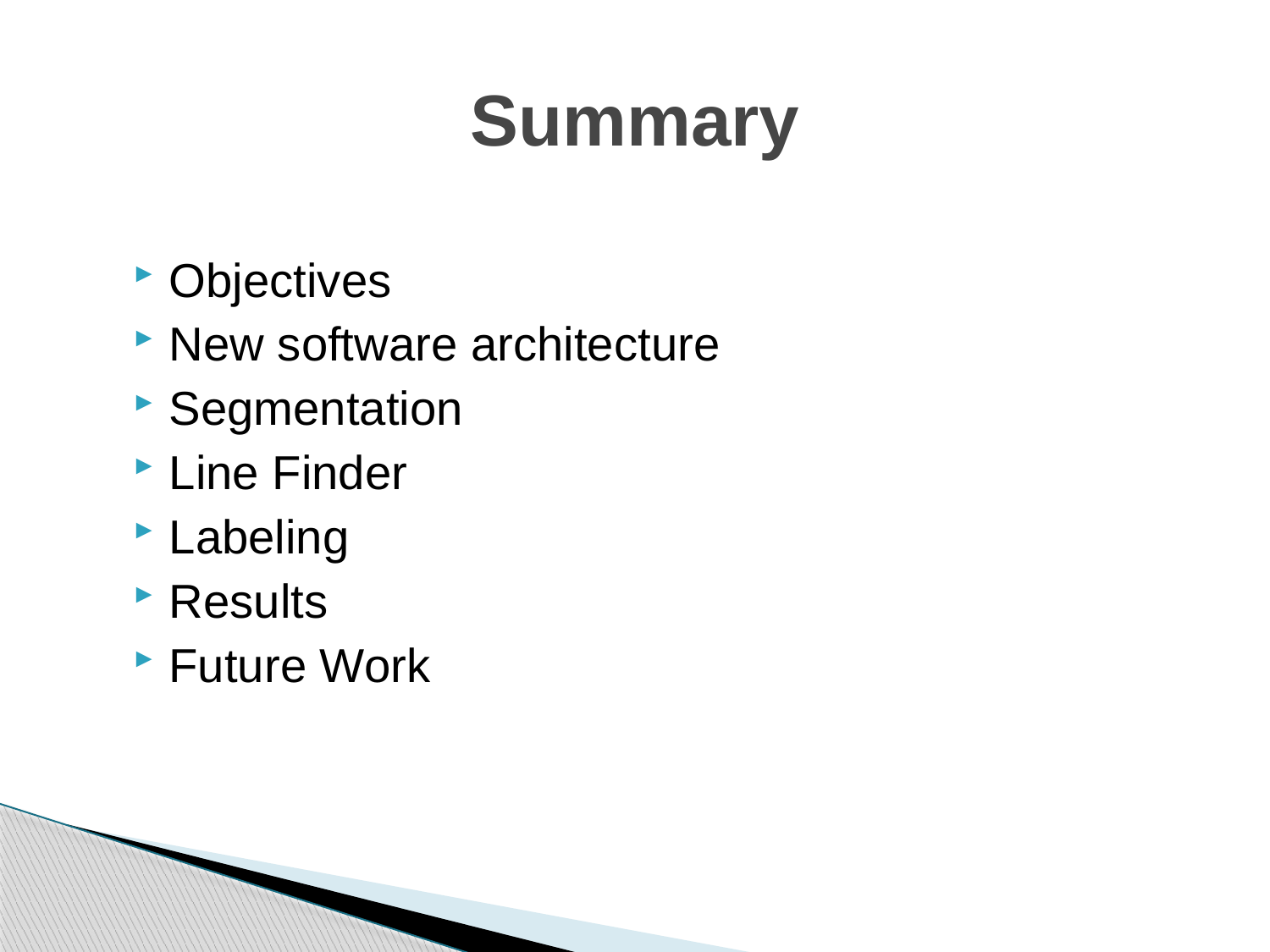

# Summary
Objectives
New software architecture
Segmentation
Line Finder
Labeling
Results
Future Work